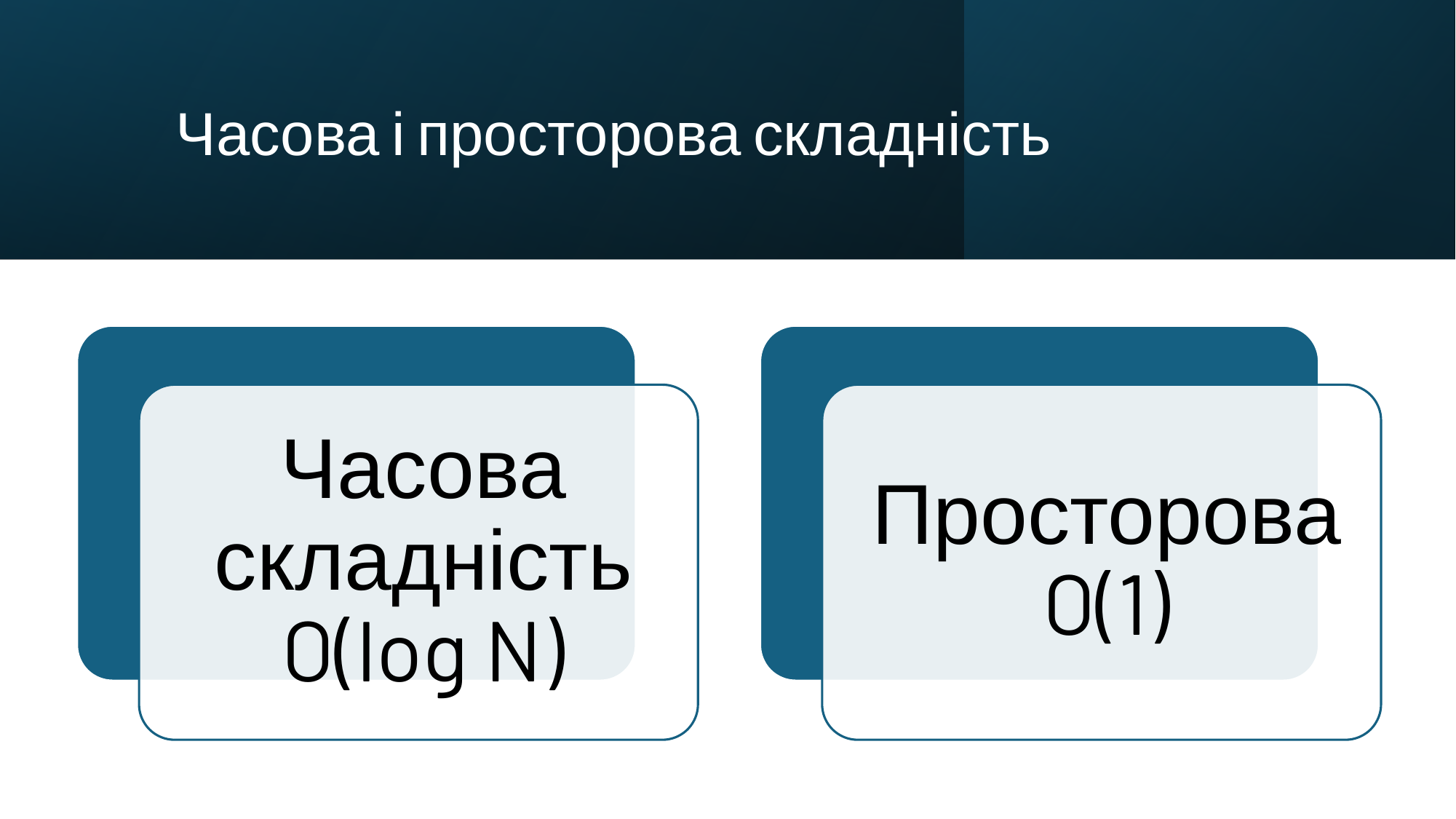

# Часова і просторова складність
Часова складність O(log N)
Просторова O(1)